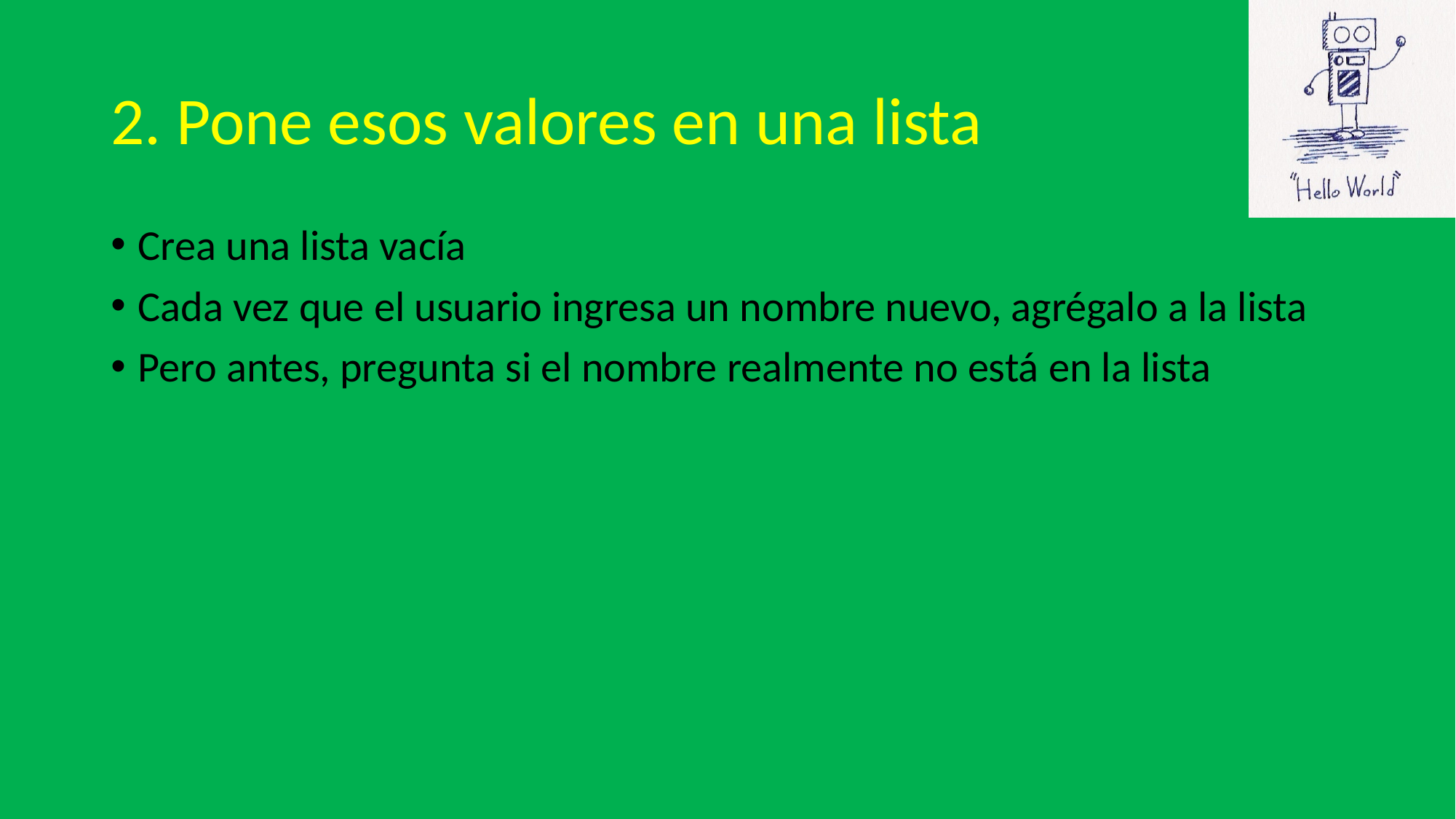

# 2. Pone esos valores en una lista
Crea una lista vacía
Cada vez que el usuario ingresa un nombre nuevo, agrégalo a la lista
Pero antes, pregunta si el nombre realmente no está en la lista